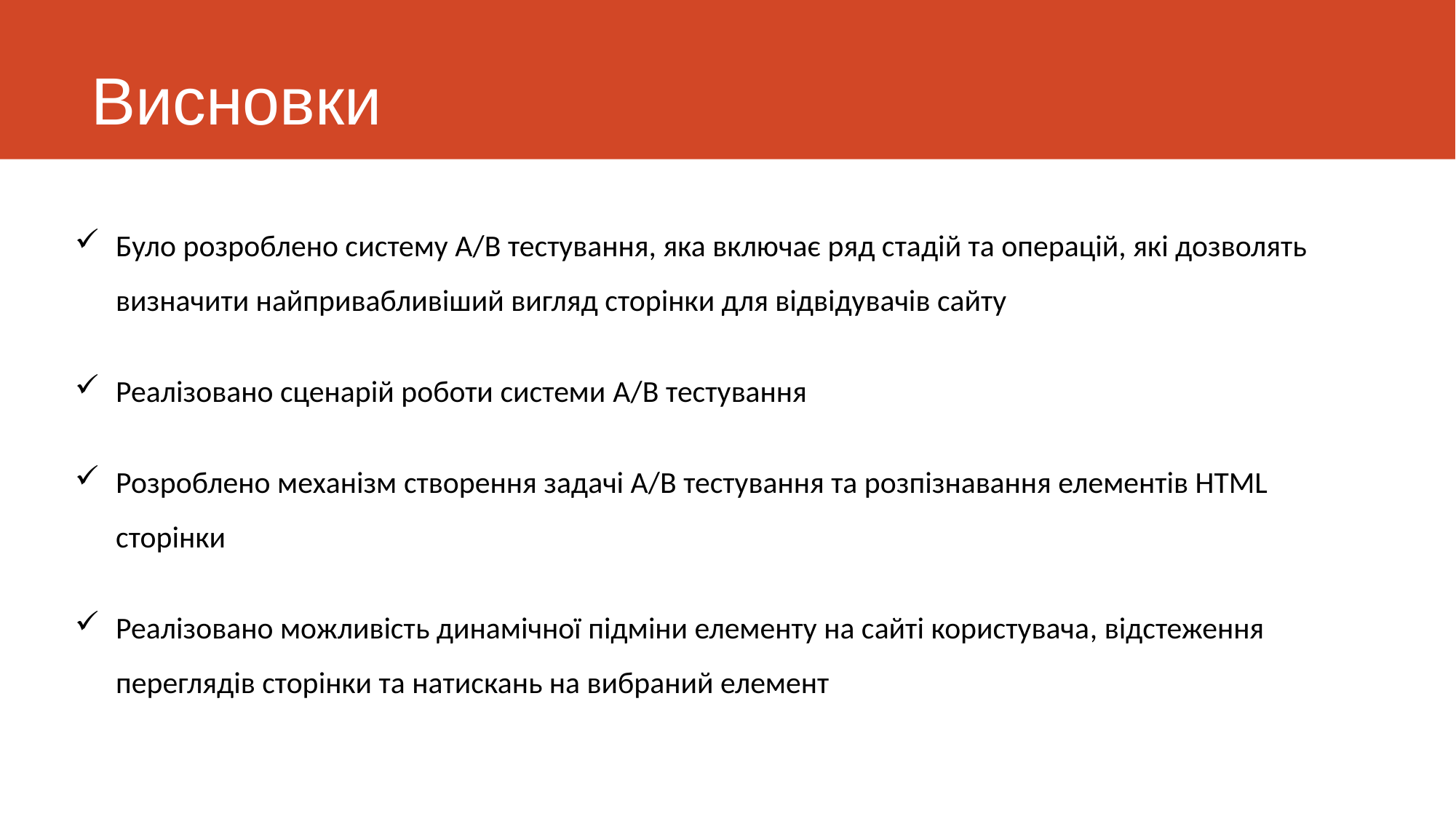

# Висновки
Було розроблено систему A/B тестування, яка включає ряд стадій та операцій, які дозволять визначити найпривабливіший вигляд сторінки для відвідувачів сайту
Реалізовано сценарій роботи системи A/B тестування
Розроблено механізм створення задачі A/B тестування та розпізнавання елементів HTML сторінки
Реалізовано можливість динамічної підміни елементу на сайті користувача, відстеження переглядів сторінки та натискань на вибраний елемент